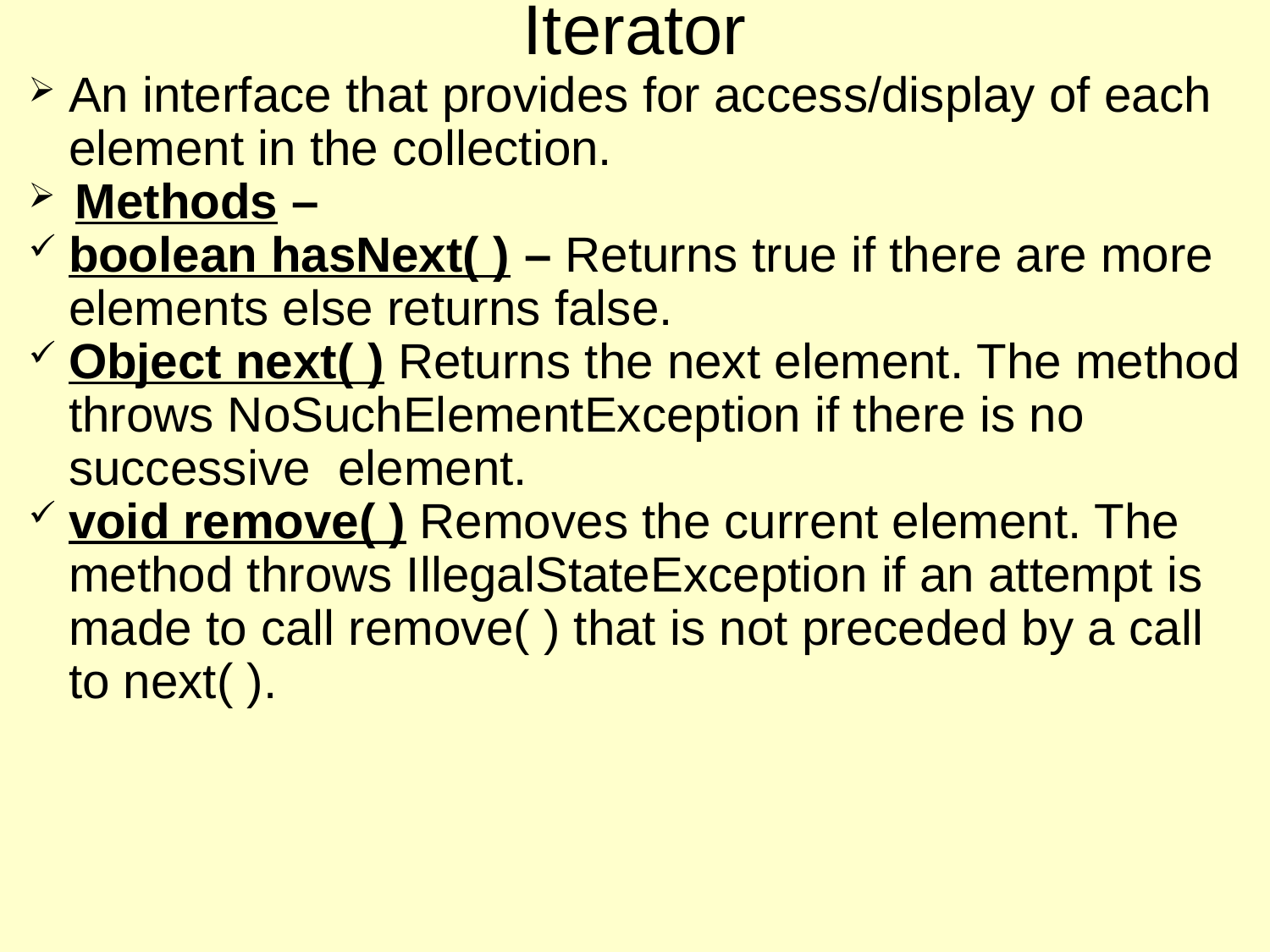

Iterator
An interface that provides for access/display of each element in the collection.
Methods –
boolean hasNext( ) – Returns true if there are more elements else returns false.
Object next( ) Returns the next element. The method throws NoSuchElementException if there is no successive  element.
void remove( ) Removes the current element. The method throws IllegalStateException if an attempt is made to call remove( ) that is not preceded by a call to next( ).